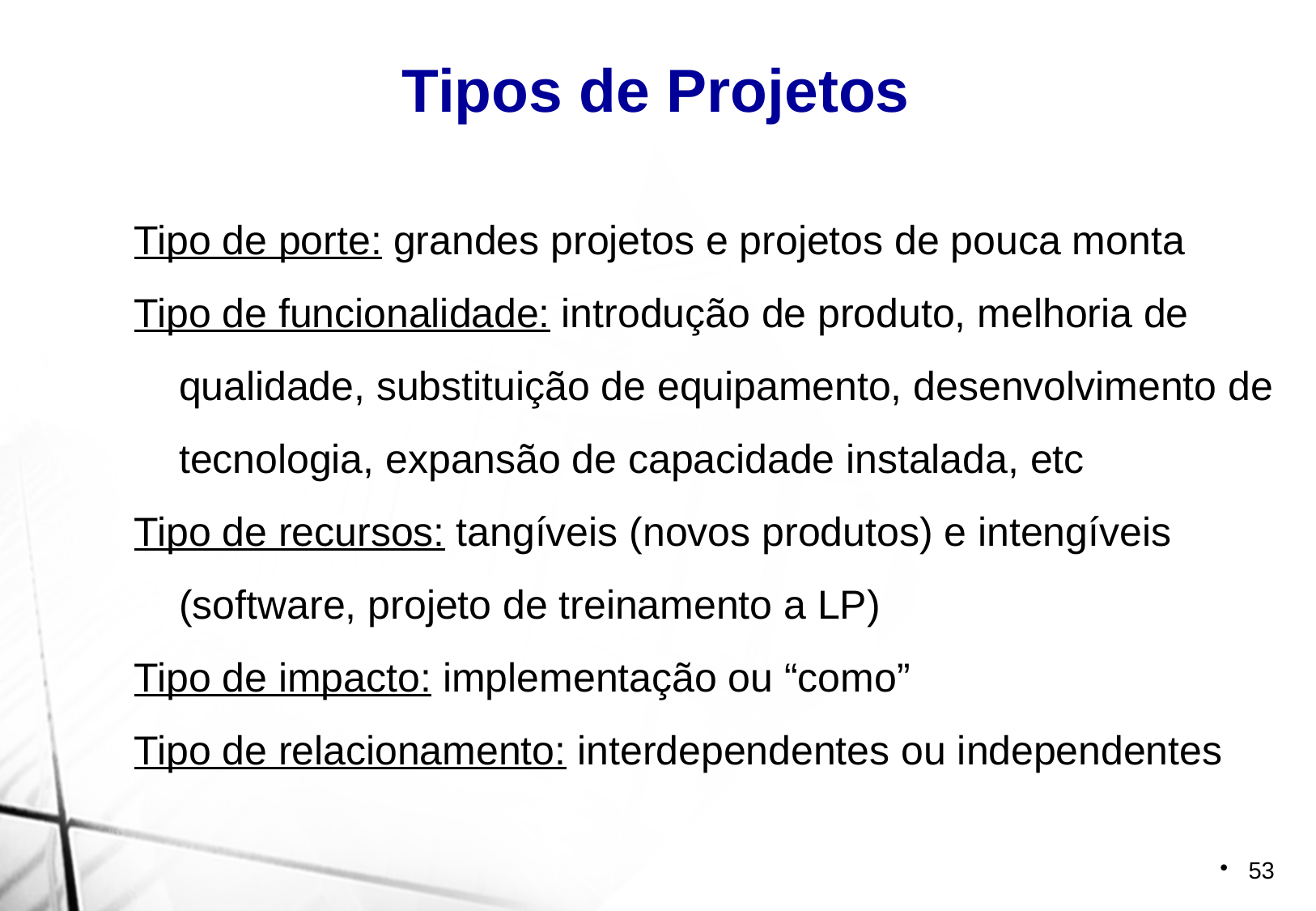

Tipos de Projetos
Tipo de porte: grandes projetos e projetos de pouca monta
Tipo de funcionalidade: introdução de produto, melhoria de qualidade, substituição de equipamento, desenvolvimento de tecnologia, expansão de capacidade instalada, etc
Tipo de recursos: tangíveis (novos produtos) e intengíveis (software, projeto de treinamento a LP)
Tipo de impacto: implementação ou “como”
Tipo de relacionamento: interdependentes ou independentes
53